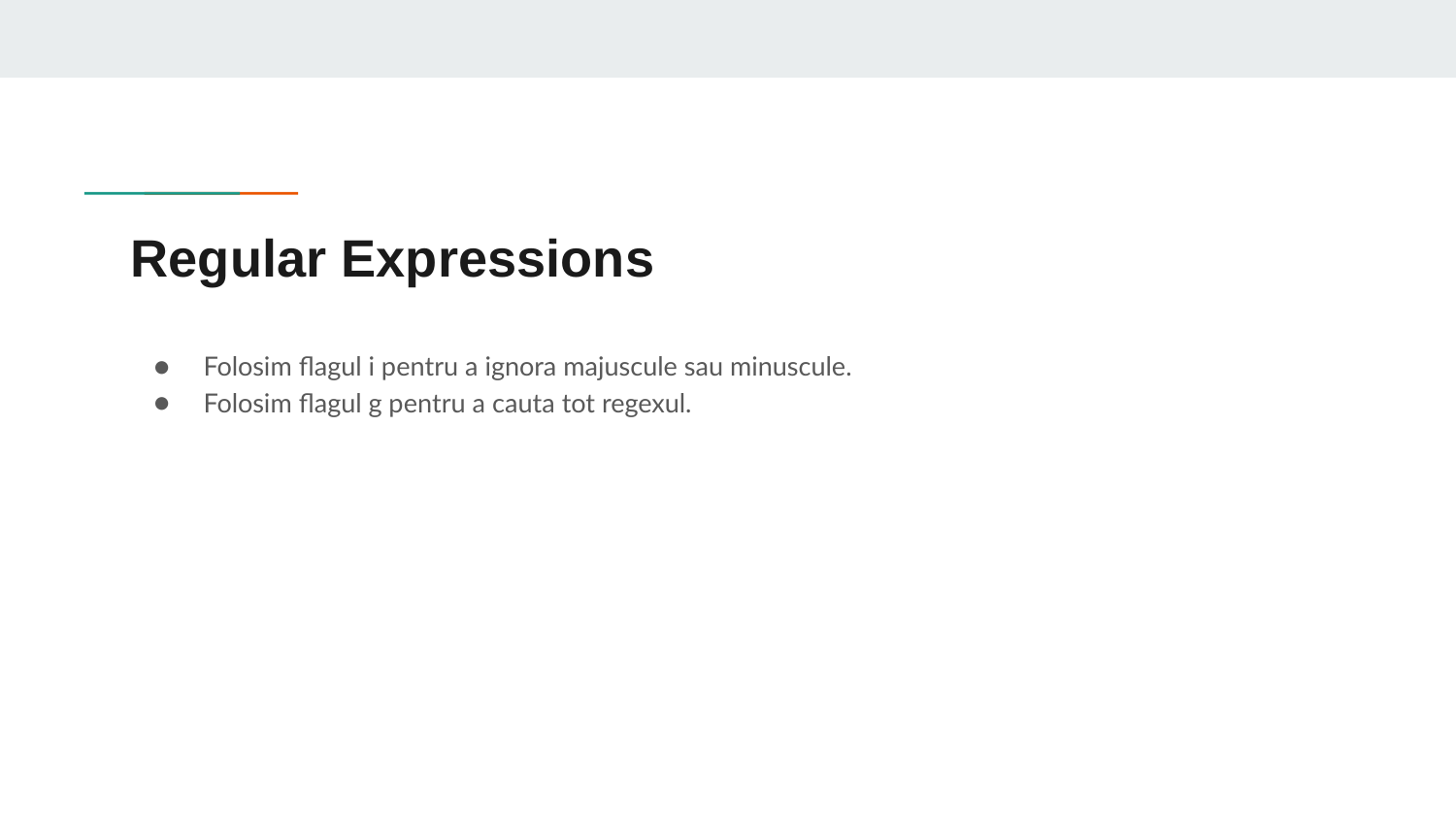

# Regular Expressions
Folosim flagul i pentru a ignora majuscule sau minuscule.
Folosim flagul g pentru a cauta tot regexul.